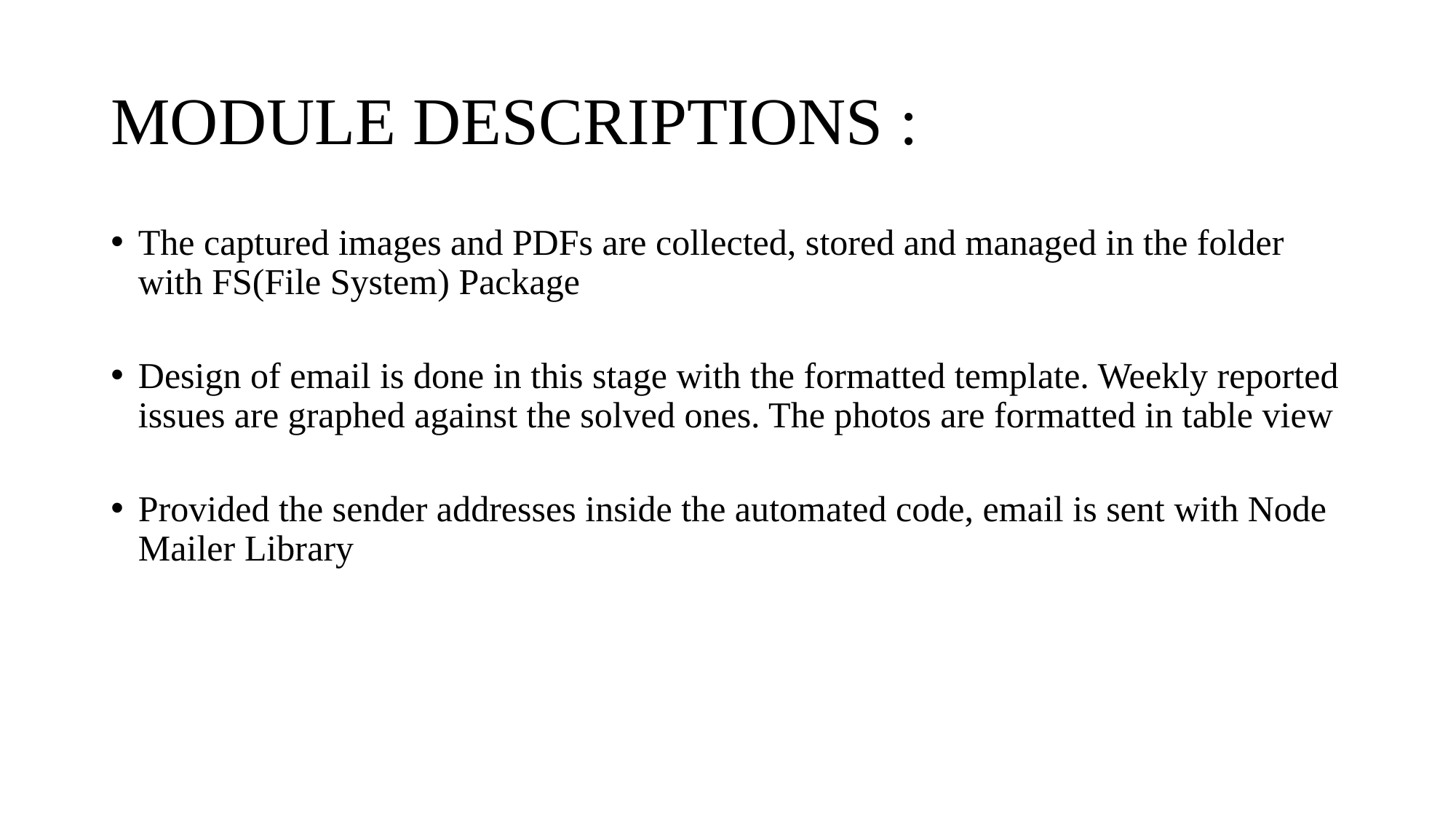

# MODULE DESCRIPTIONS :
The captured images and PDFs are collected, stored and managed in the folder with FS(File System) Package

Design of email is done in this stage with the formatted template. Weekly reported issues are graphed against the solved ones. The photos are formatted in table view

Provided the sender addresses inside the automated code, email is sent with Node Mailer Library